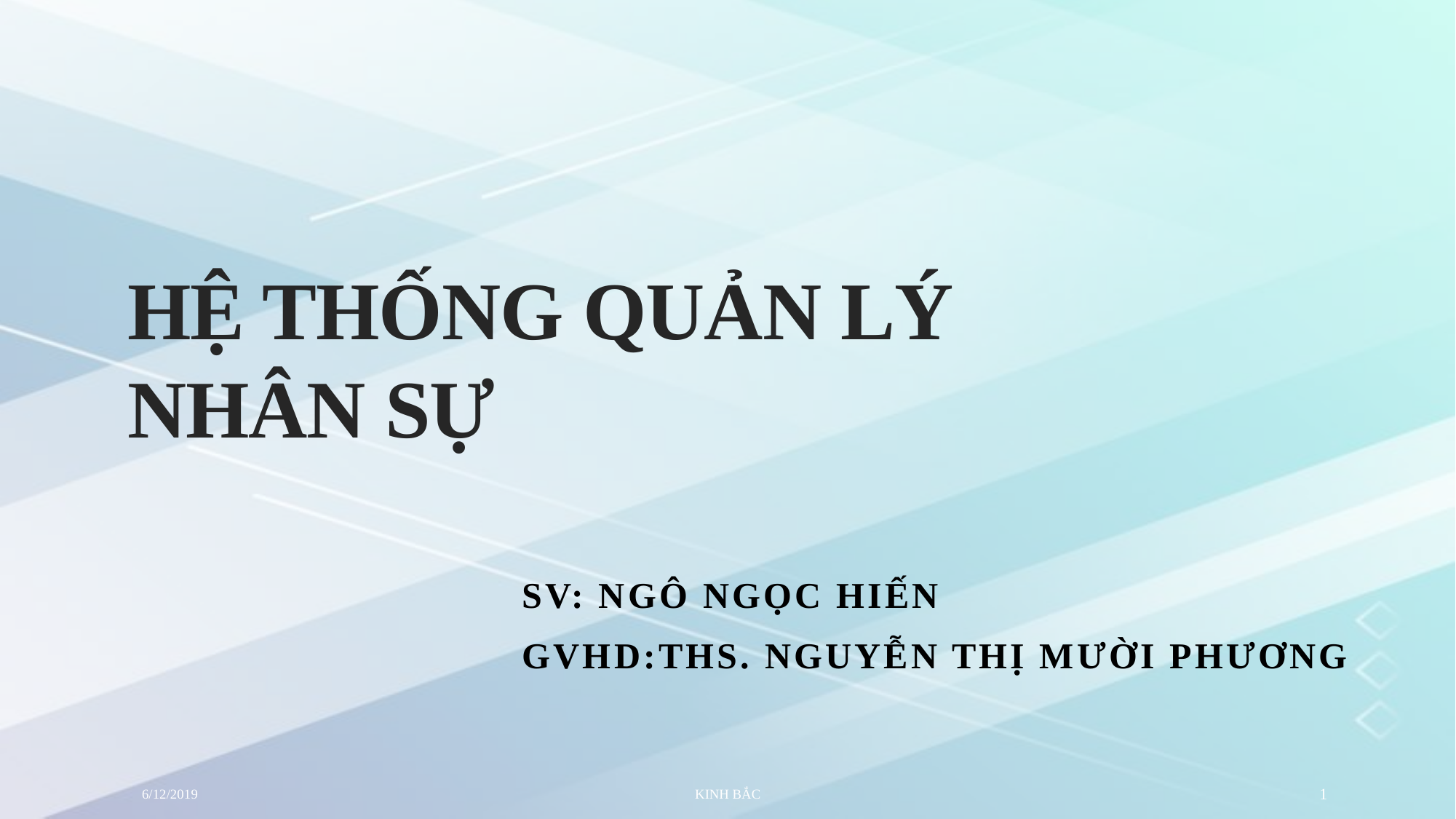

# HỆ THỐNG QUẢN LÝ NHÂN SỰ
SV: Ngô ngọc hiến
GVHD:THS. NGUYỄN THỊ MƯỜI PHƯƠNG
6/12/2019
KINH BẮC
1